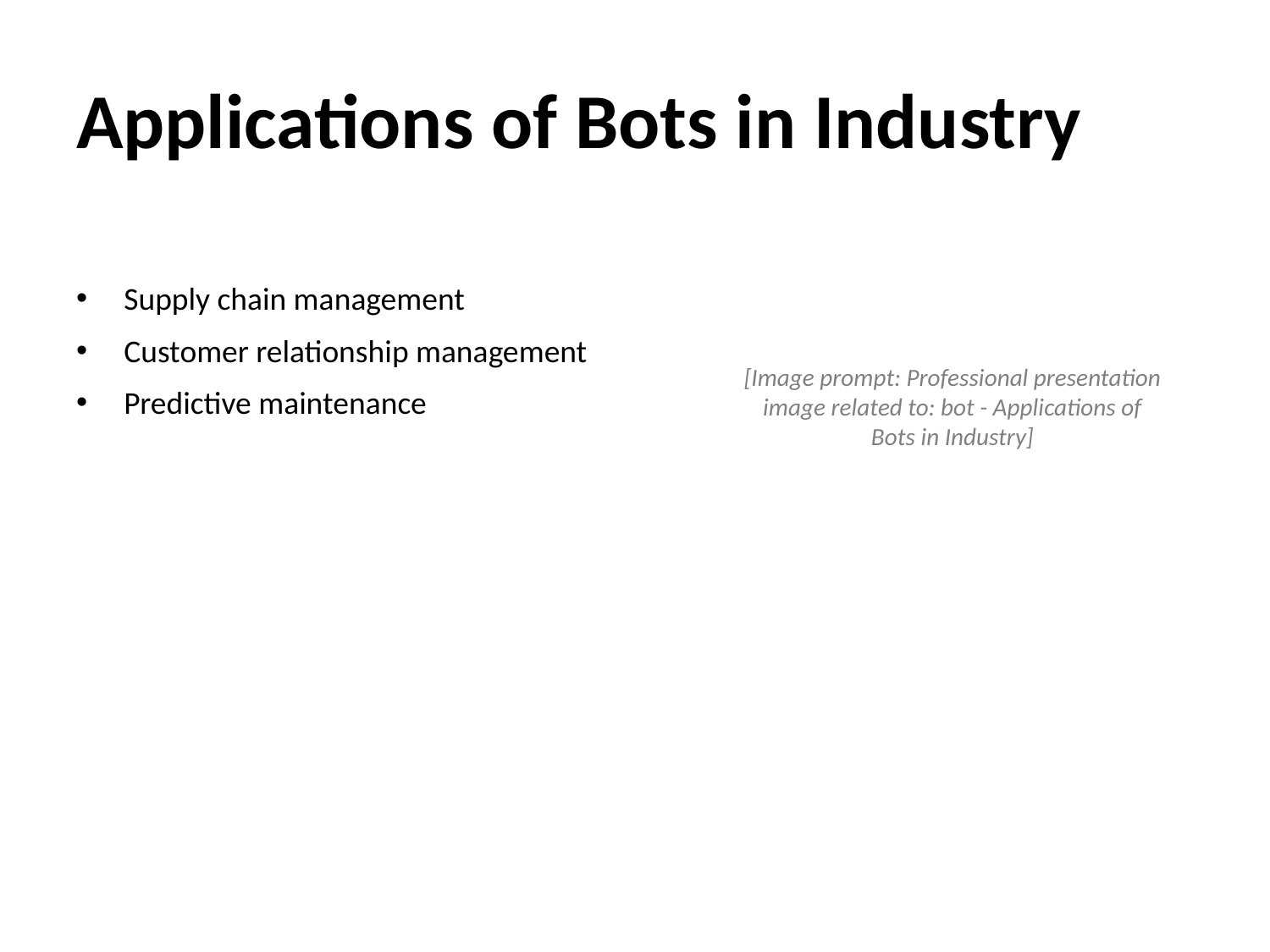

# Applications of Bots in Industry

Supply chain management
Customer relationship management
Predictive maintenance

[Image prompt: Professional presentation image related to: bot - Applications of Bots in Industry]